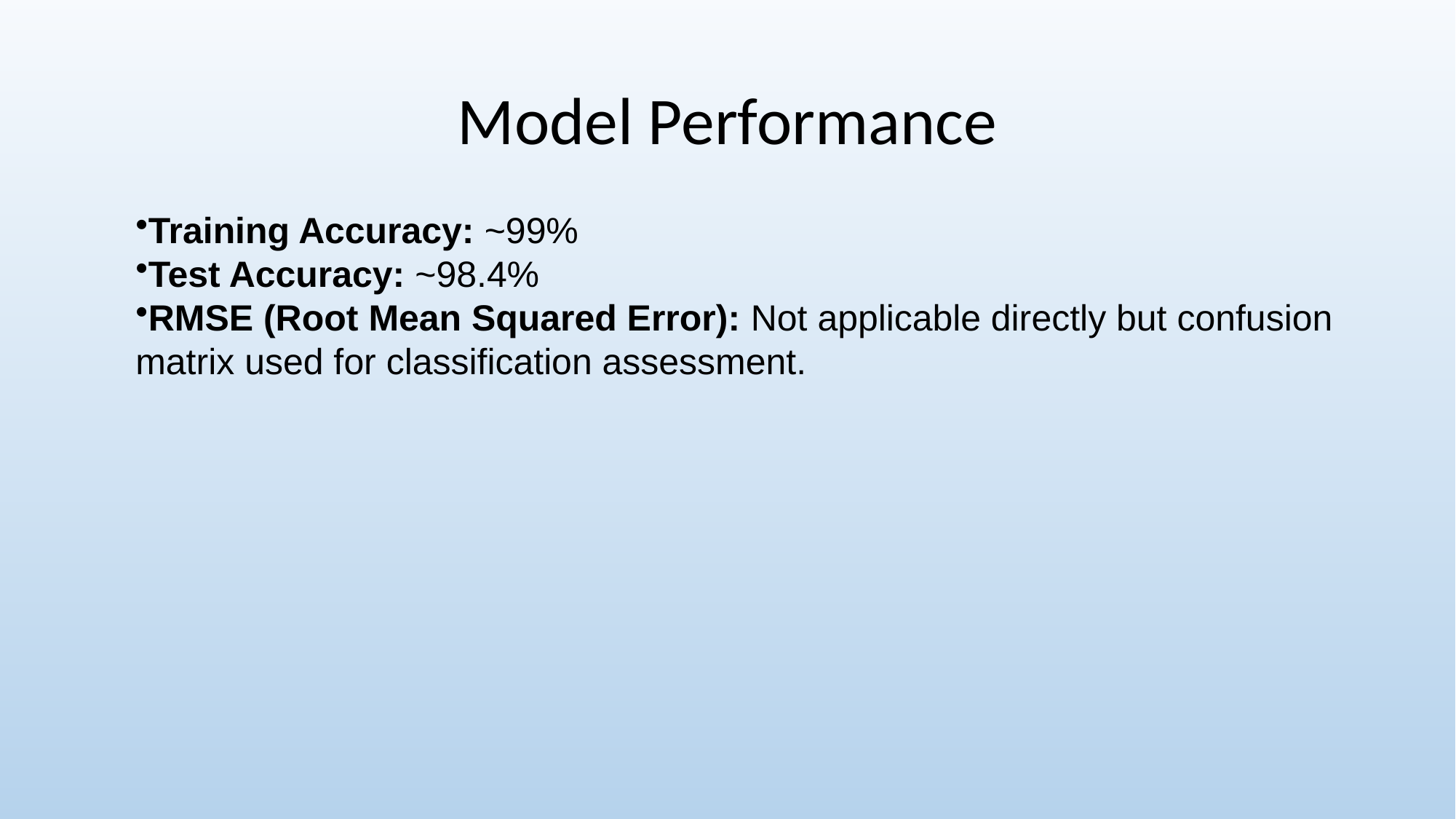

# Model Performance
Training Accuracy: ~99%
Test Accuracy: ~98.4%
RMSE (Root Mean Squared Error): Not applicable directly but confusion matrix used for classification assessment.